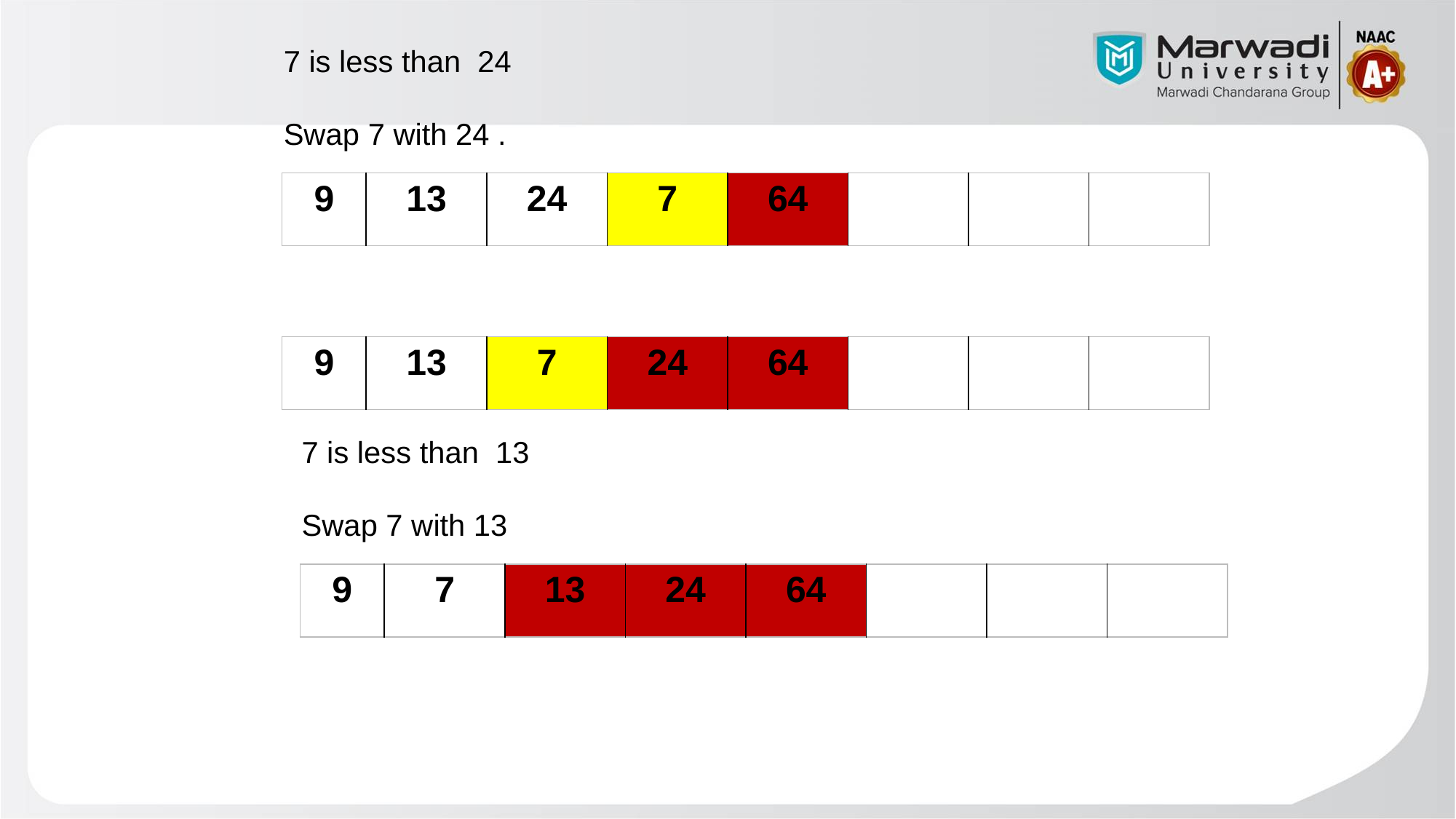

7 is less than  24

Swap 7 with 24 .
| 9 | 13 | 24 | 7 | 64 |  |  |  |
| --- | --- | --- | --- | --- | --- | --- | --- |
| 9 | 13 | 7 | 24 | 64 |  |  |  |
| --- | --- | --- | --- | --- | --- | --- | --- |
7 is less than  13

Swap 7 with 13
| 9 | 7 | 13 | 24 | 64 |  |  |  |
| --- | --- | --- | --- | --- | --- | --- | --- |